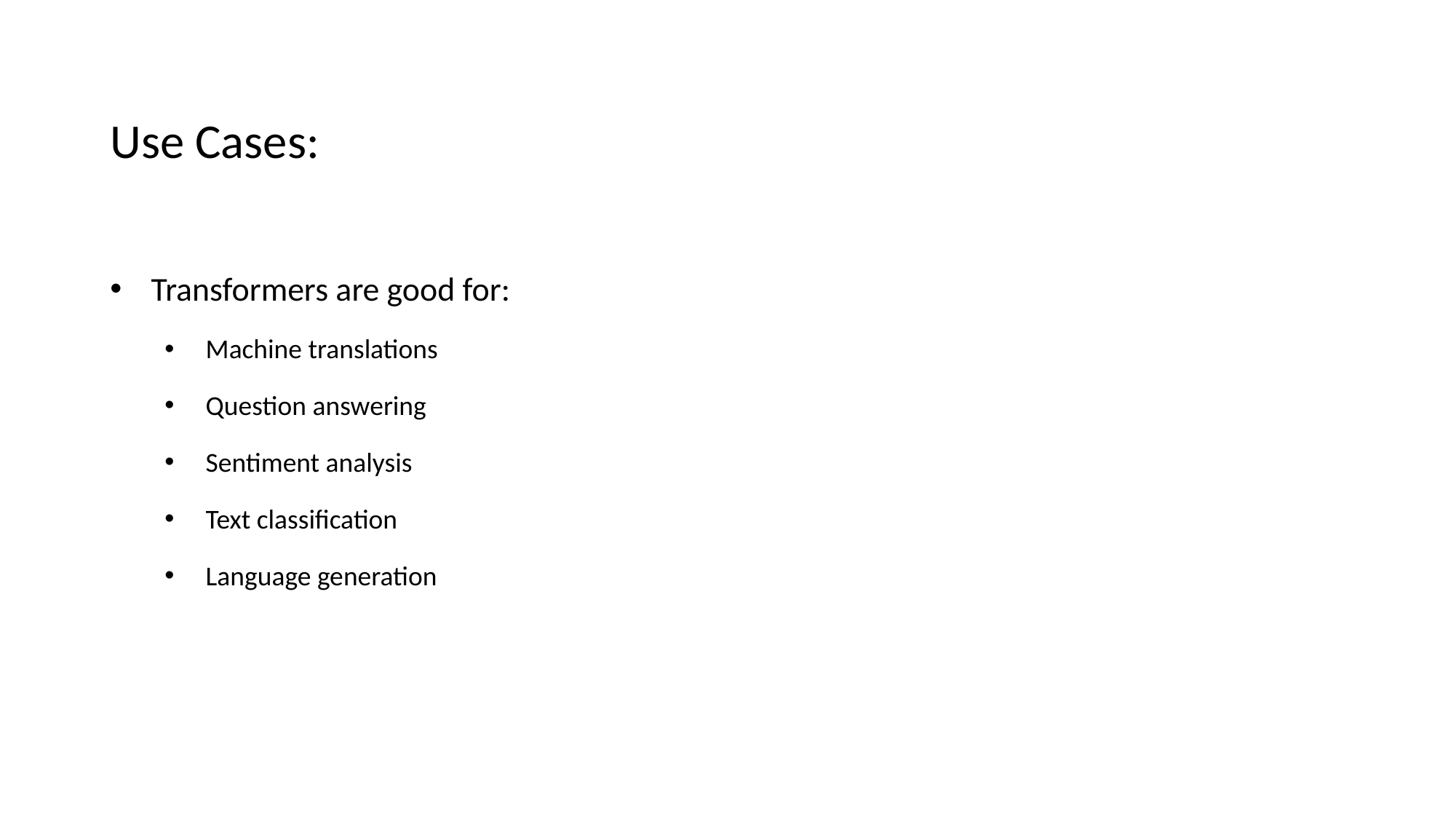

# Use Cases:
Transformers are good for:
Machine translations
Question answering
Sentiment analysis
Text classification
Language generation